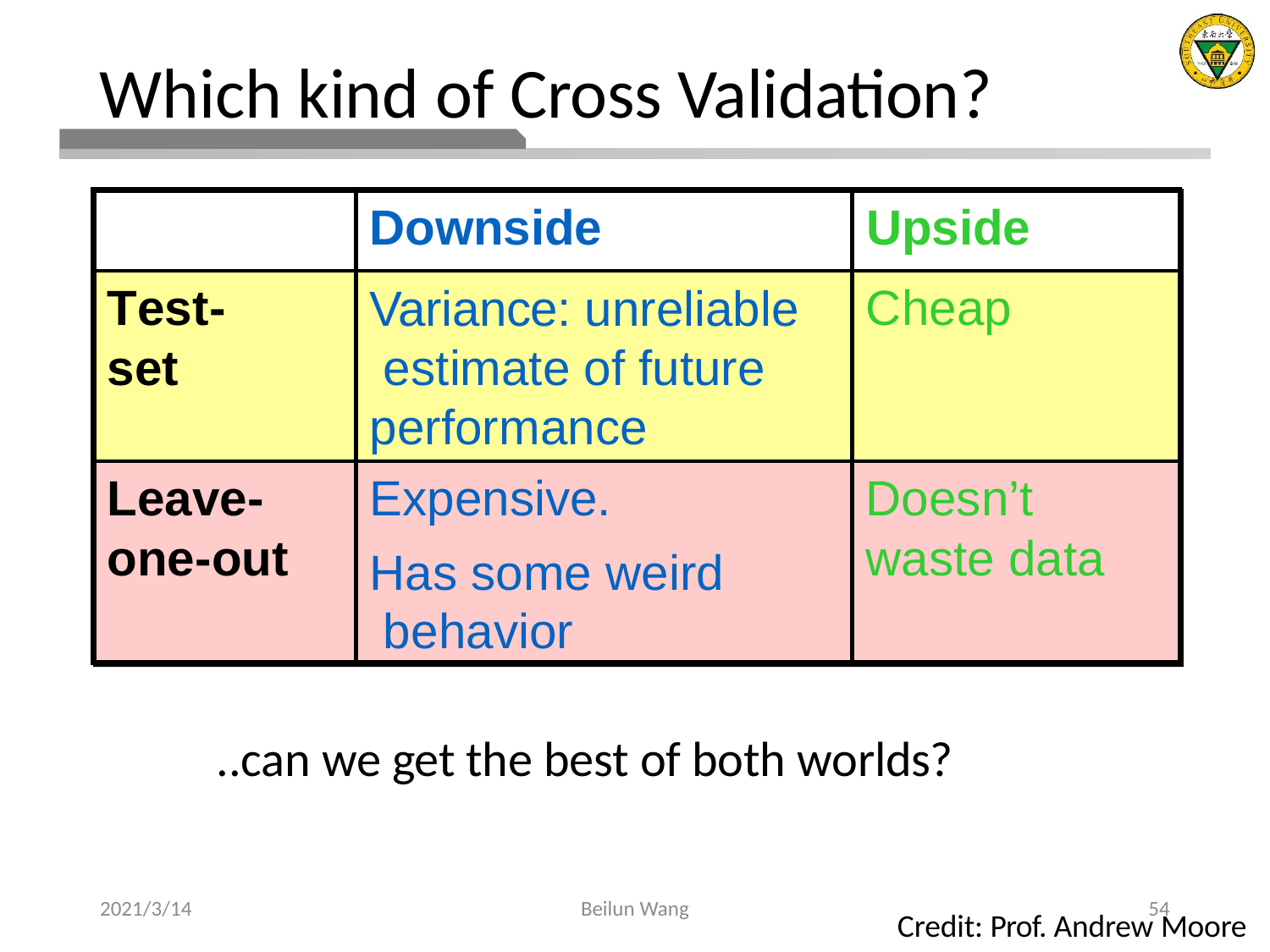

# Which kind of Cross Validation?
|  |  |  |
| --- | --- | --- |
|  |  |  |
|  |  |  |

Downside
Upside

Test-set
Variance: unreliable  estimate of future  performance
Cheap
Expensive.
Has some weird  behavior

Leave-  one-out
Doesn’t  waste data

..can we get the best of both worlds?
2021/3/14
Beilun Wang
54
Credit: Prof. Andrew Moore